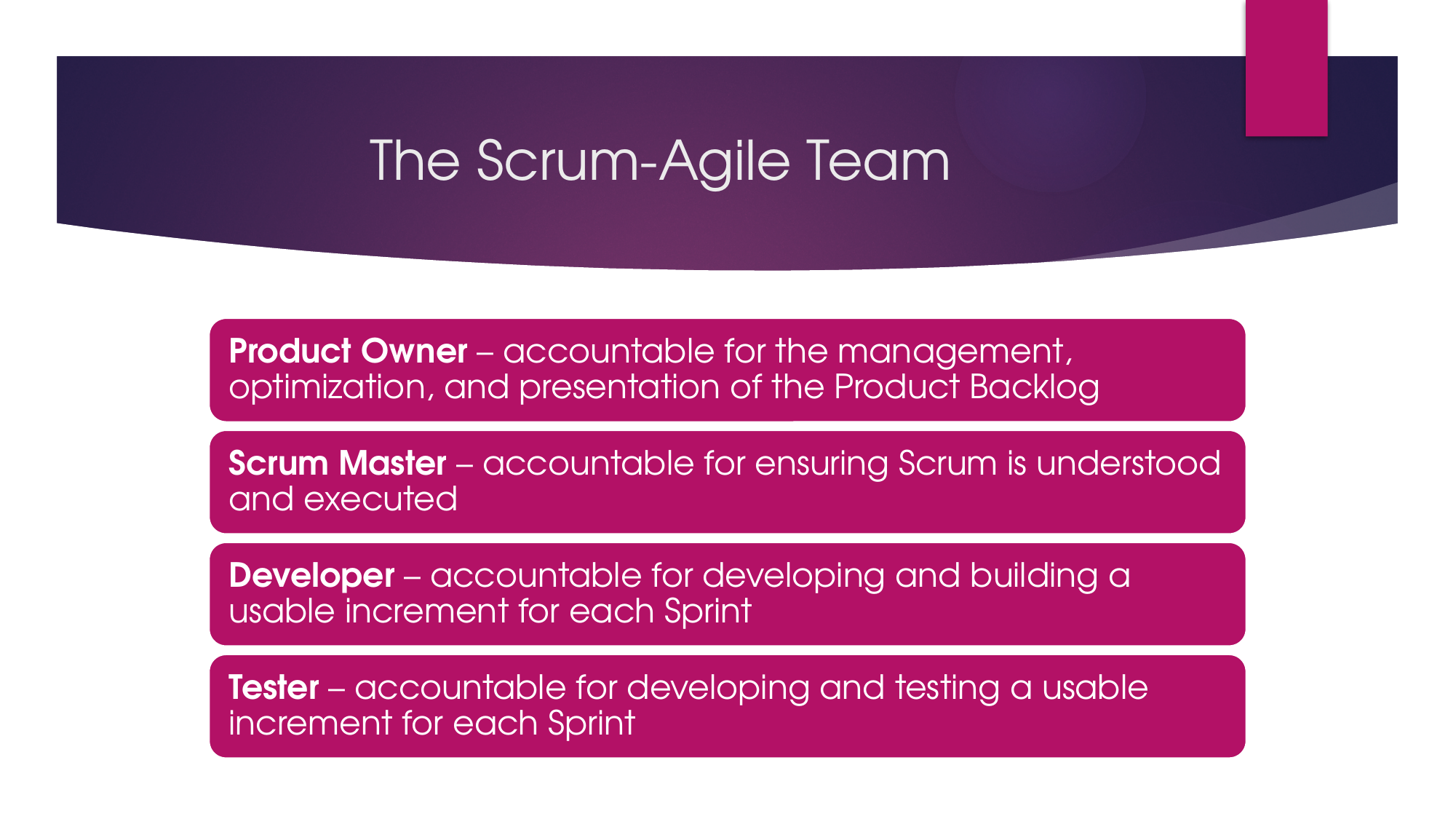

# The Scrum-Agile Team
Product Owner – accountable for the management, optimization, and presentation of the Product Backlog
Scrum Master – accountable for ensuring Scrum is understood and executed
Developer – accountable for developing and building a usable increment for each Sprint
Tester – accountable for developing and testing a usable increment for each Sprint